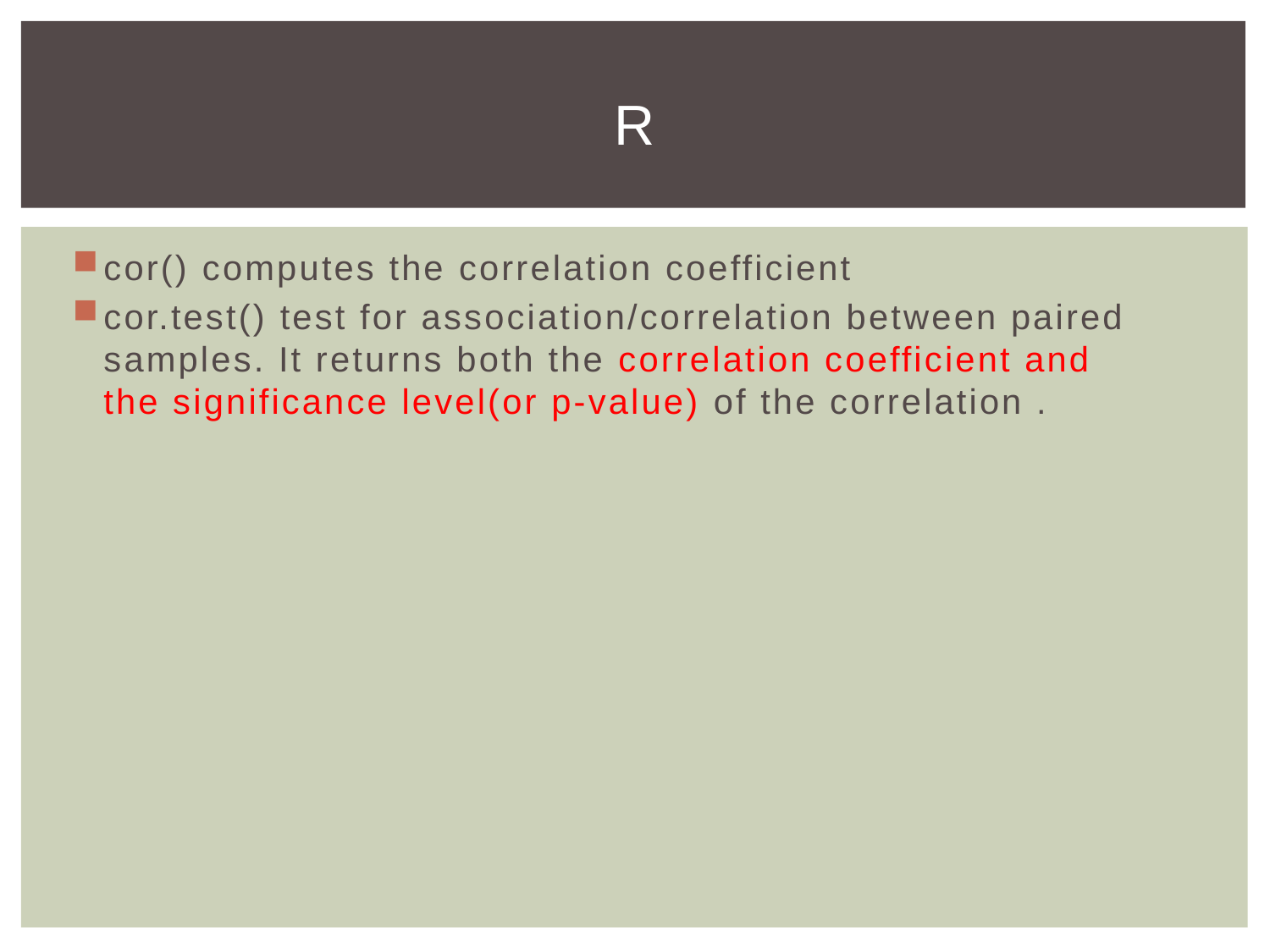

# R
cor() computes the correlation coefficient
cor.test() test for association/correlation between paired samples. It returns both the correlation coefficient and the significance level(or p-value) of the correlation .